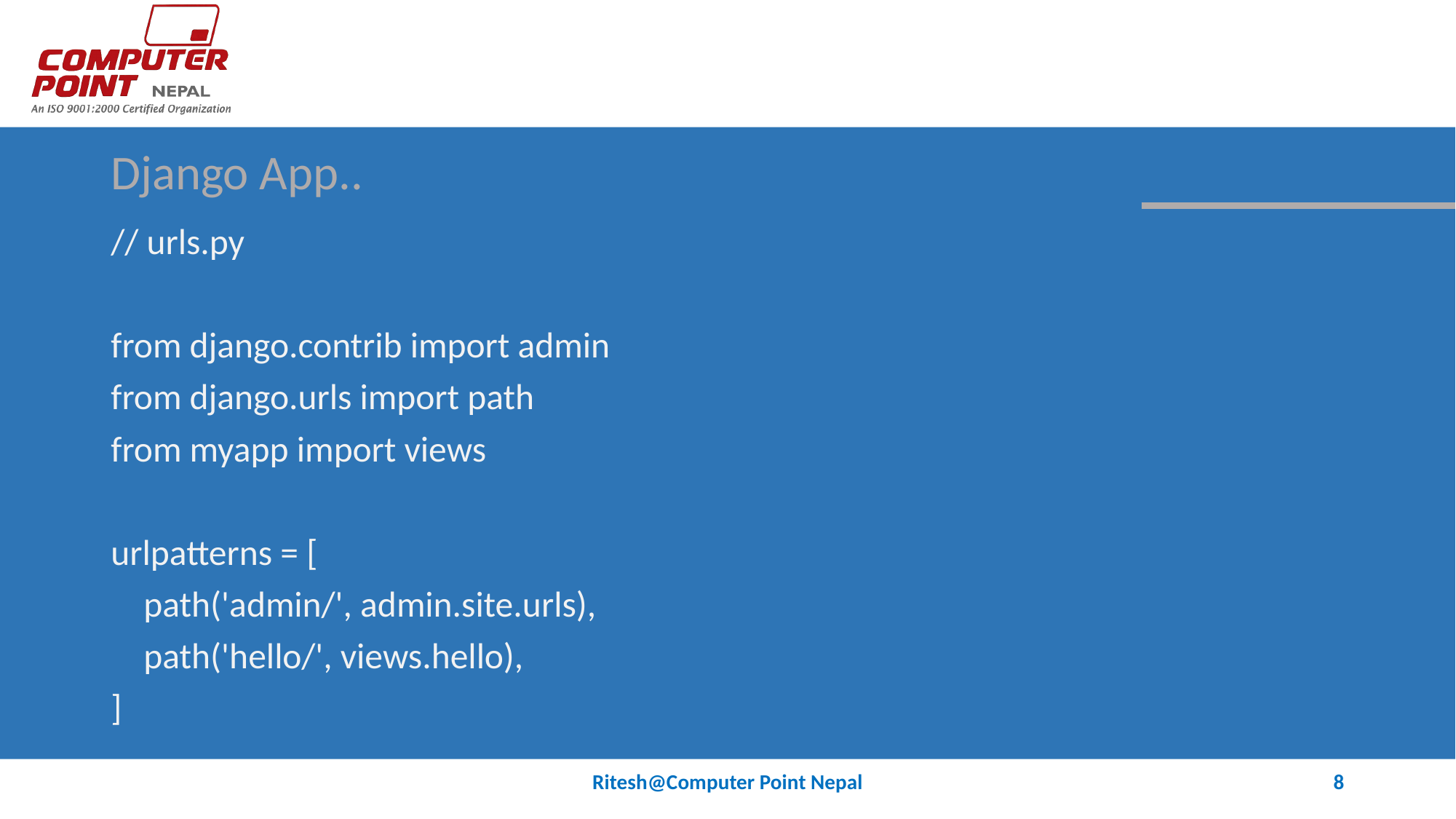

# Django App..
// urls.py

from django.contrib import admin
from django.urls import path
from myapp import views

urlpatterns = [
    path('admin/', admin.site.urls),
    path('hello/', views.hello),
]

Ritesh@Computer Point Nepal

8